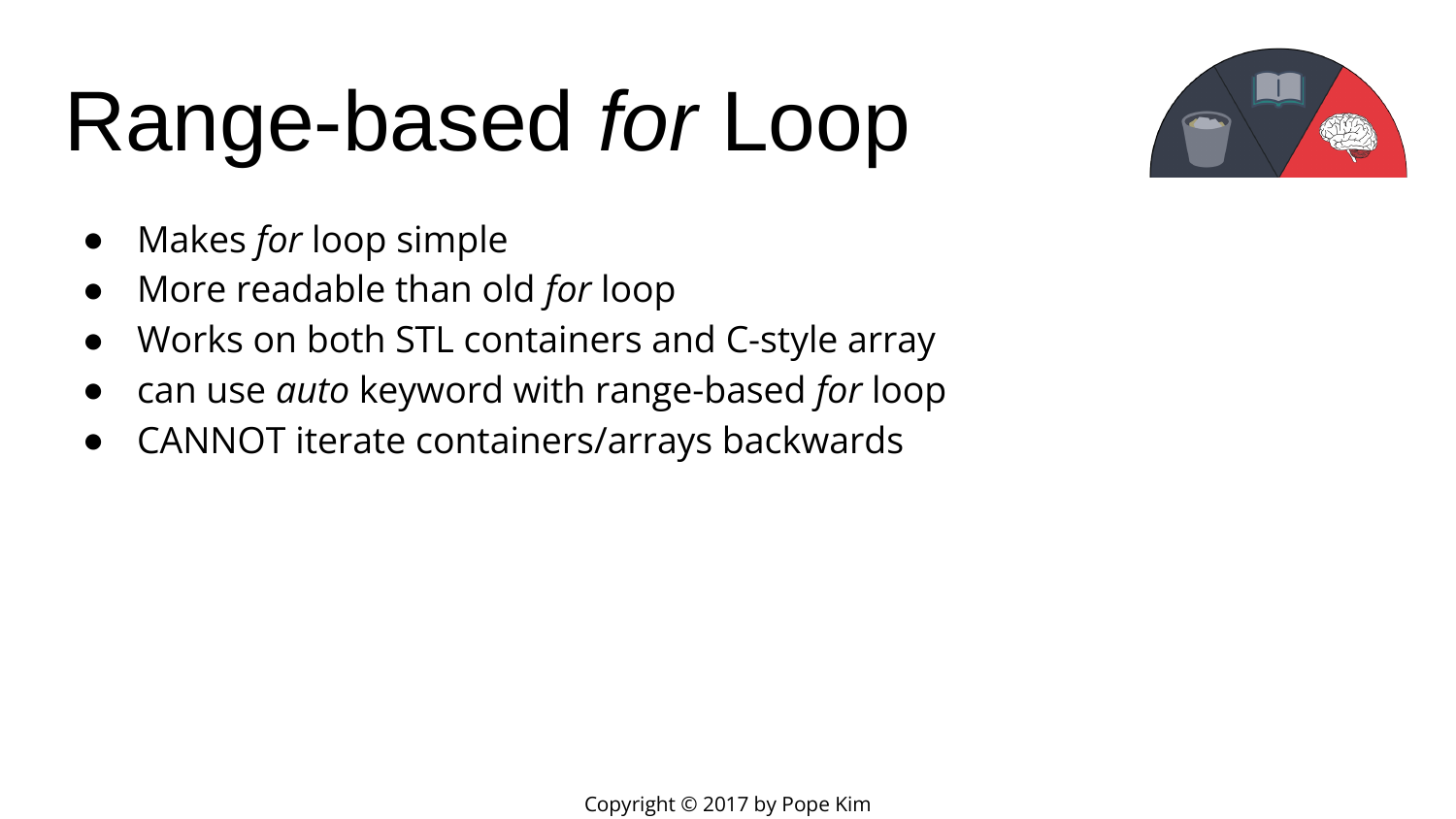

# Range-based for Loop
Makes for loop simple
More readable than old for loop
Works on both STL containers and C-style array
can use auto keyword with range-based for loop
CANNOT iterate containers/arrays backwards